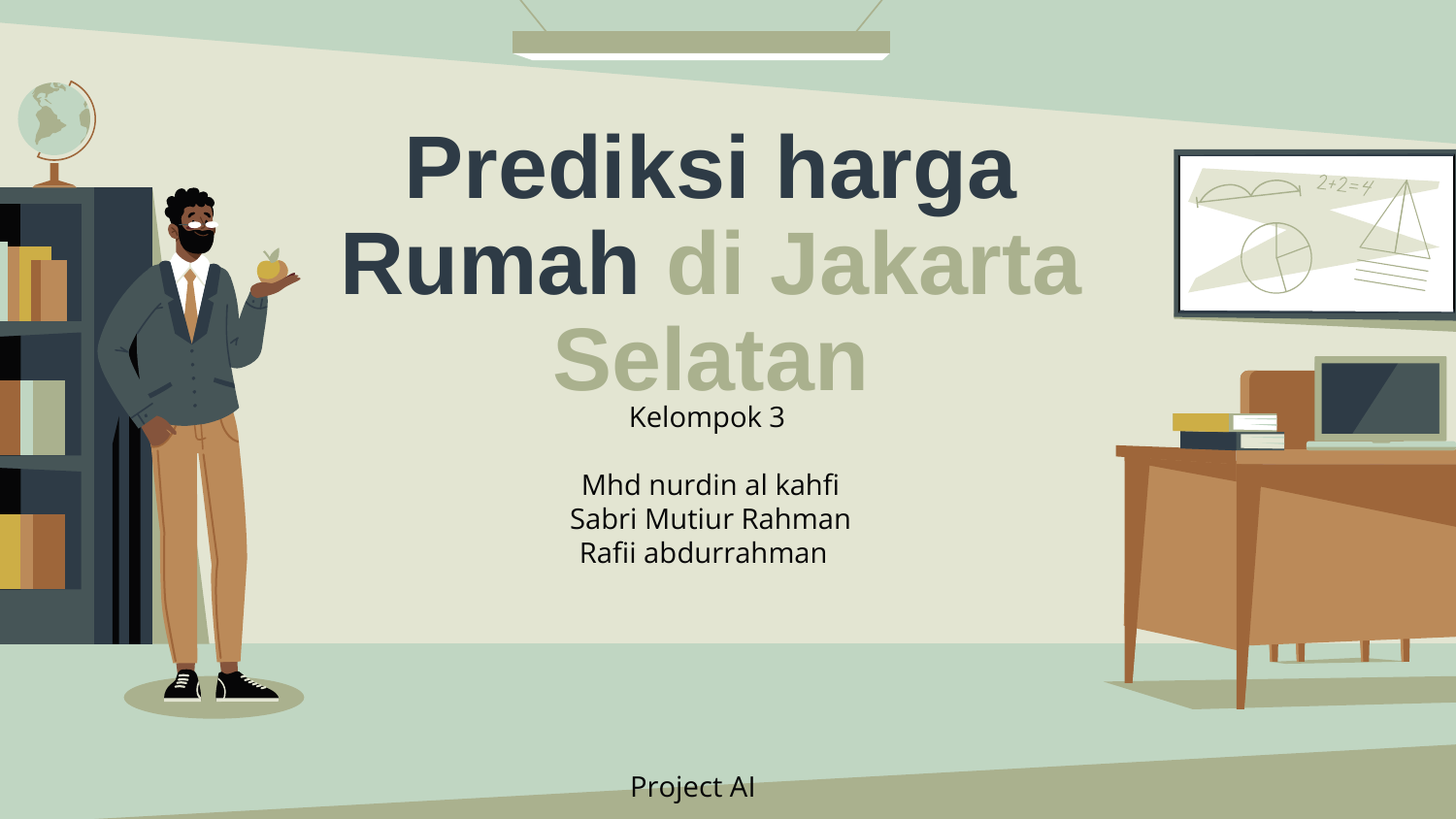

# Prediksi harga Rumah di Jakarta Selatan

Kelompok 3

Mhd nurdin al kahfi
Sabri Mutiur Rahman
Rafii abdurrahman

Project AI